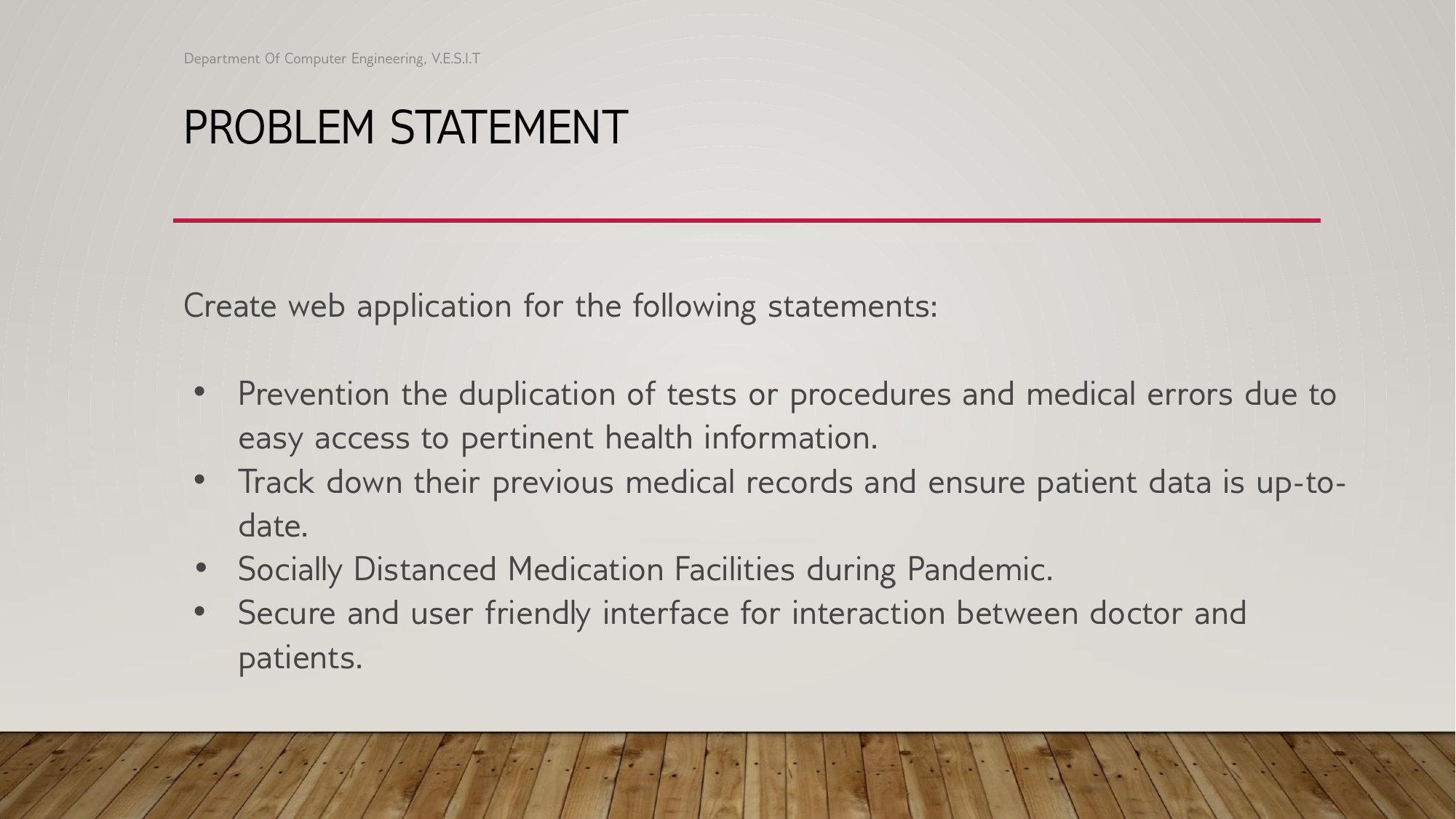

Department Of Computer Engineering, V.E.S.I.T
# PROBLEM STATEMENT
Create web application for the following statements:

Prevention the duplication of tests or procedures and medical errors due to
easy access to pertinent health information.
Track down their previous medical records and ensure patient data is up-to-date.
Socially Distanced Medication Facilities during Pandemic.
Secure and user friendly interface for interaction between doctor and patients.